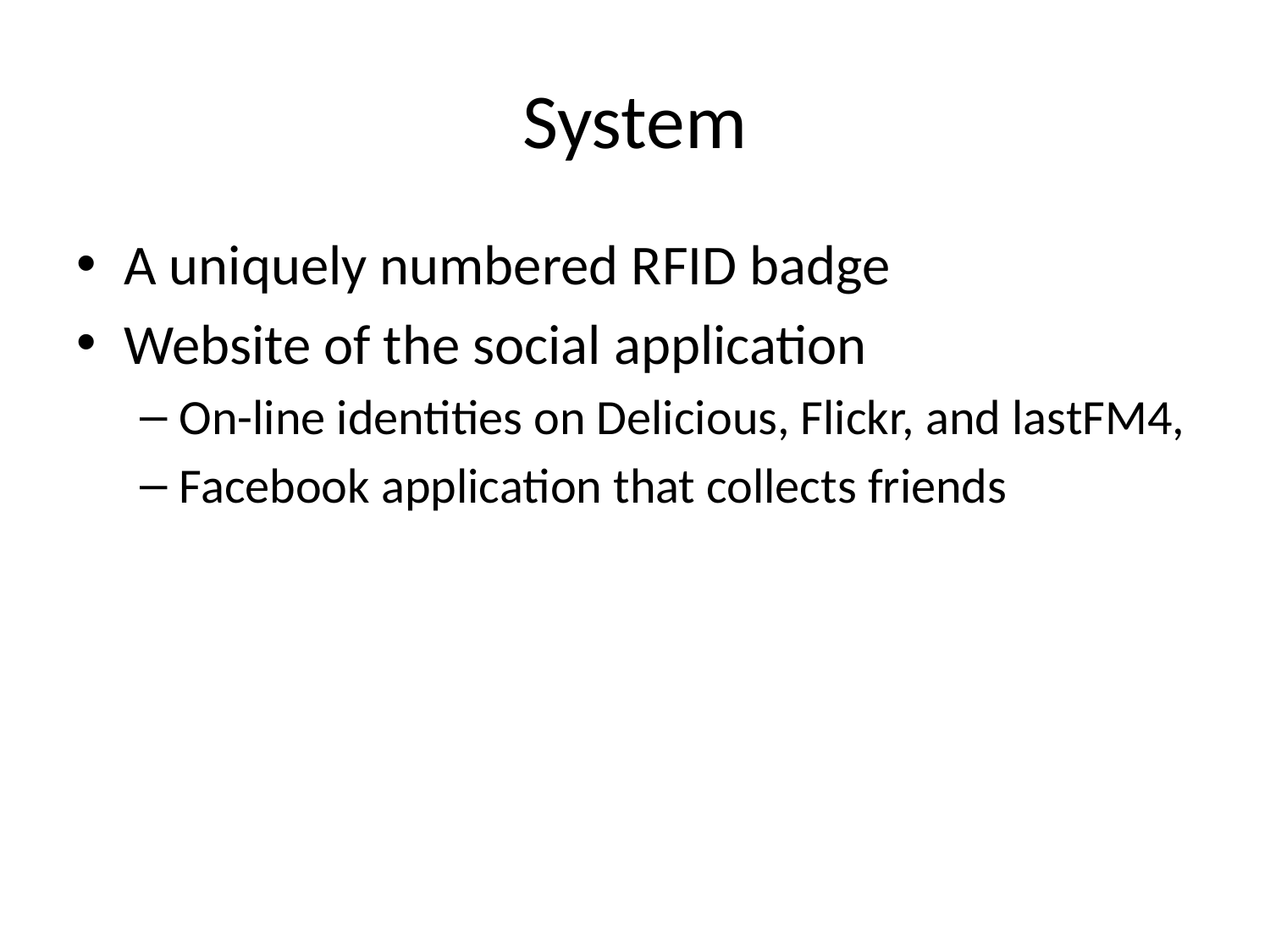

# System
A uniquely numbered RFID badge
Website of the social application
On-line identities on Delicious, Flickr, and lastFM4,
Facebook application that collects friends